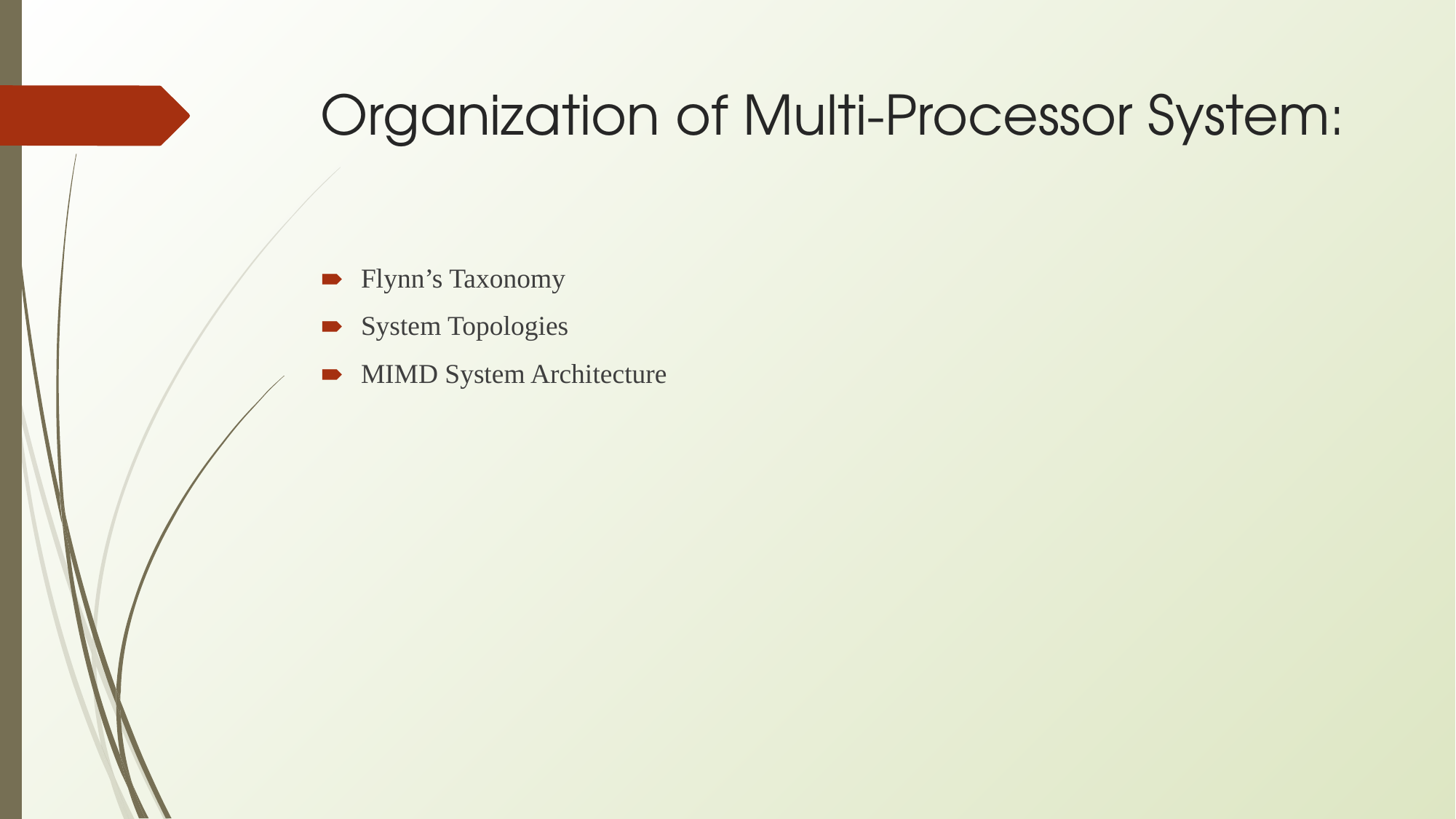

# Organization of Multi-Processor System:
Flynn’s Taxonomy
System Topologies
MIMD System Architecture